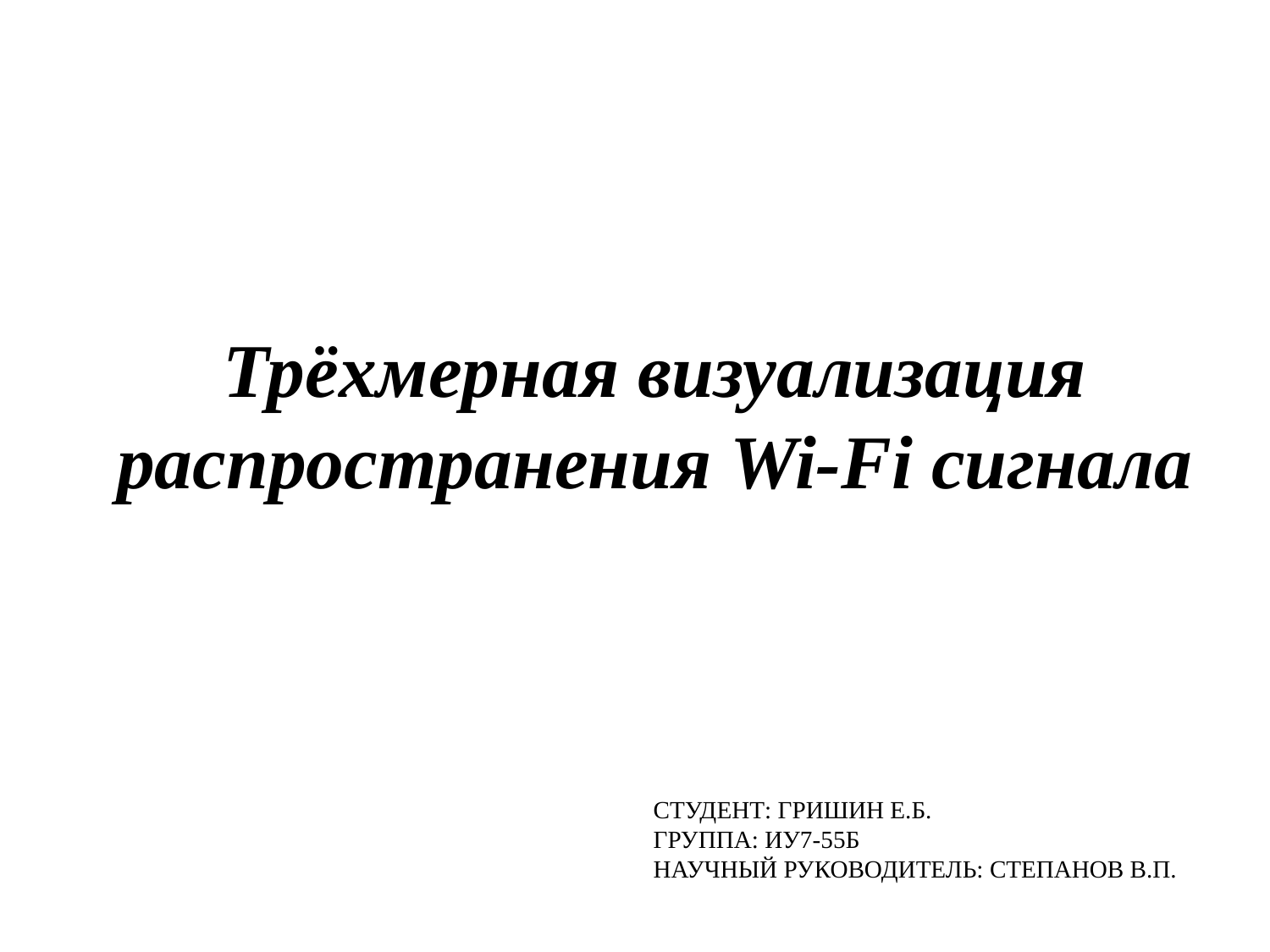

Трёхмерная визуализация распространения Wi-Fi сигнала
СТУДЕНТ: ГРИШИН Е.Б.
ГРУППА: ИУ7-55Б
НАУЧНЫЙ РУКОВОДИТЕЛЬ: СТЕПАНОВ В.П.